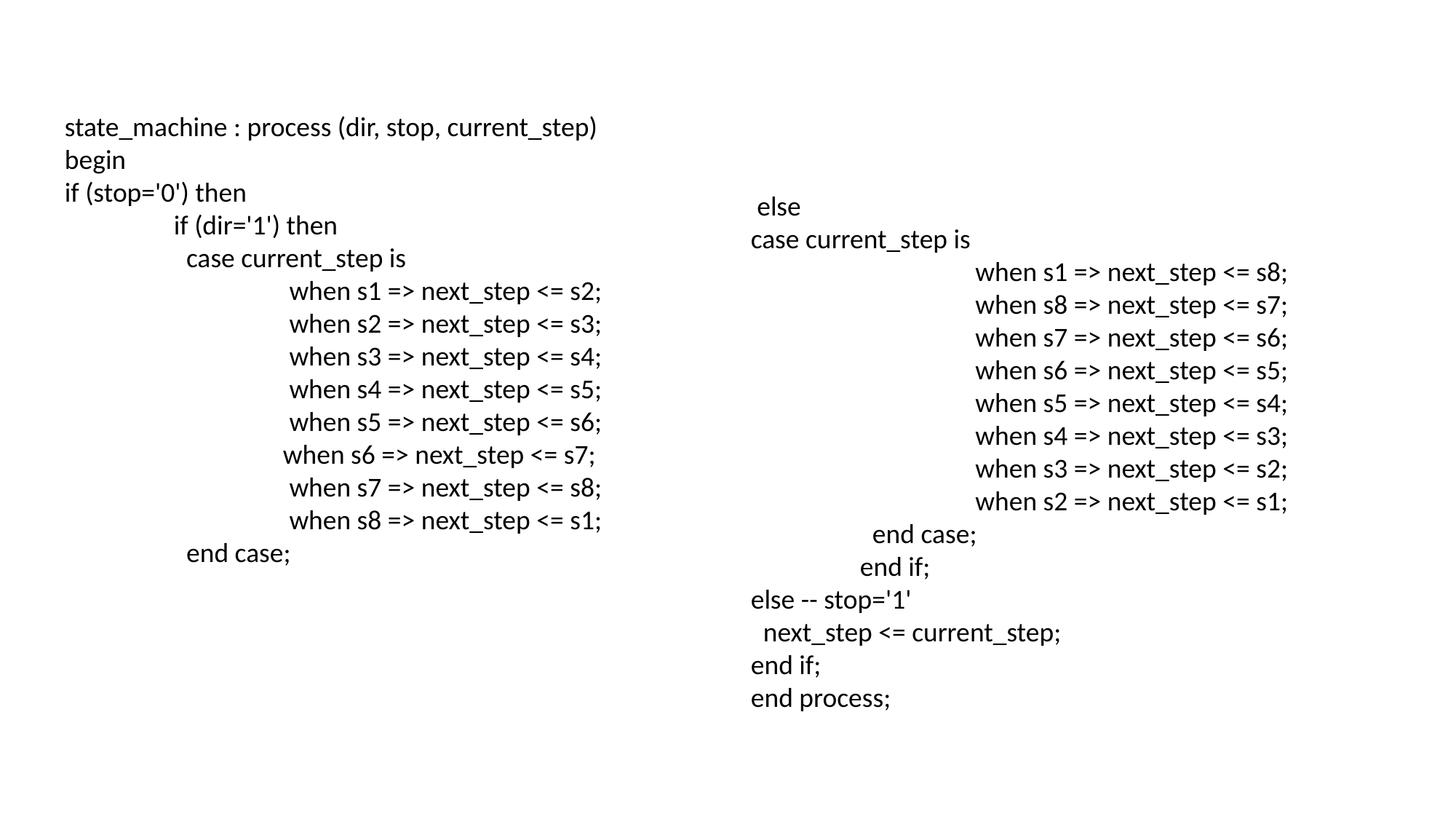

state_machine : process (dir, stop, current_step)
begin
if (stop='0') then
	if (dir='1') then
	  case current_step is
		 when s1 => next_step <= s2;
		 when s2 => next_step <= s3;
		 when s3 => next_step <= s4;
		 when s4 => next_step <= s5;
		 when s5 => next_step <= s6;
       		when s6 => next_step <= s7;
		 when s7 => next_step <= s8;
		 when s8 => next_step <= s1;
	  end case;

 else
case current_step is
		 when s1 => next_step <= s8;
		 when s8 => next_step <= s7;
		 when s7 => next_step <= s6;
		 when s6 => next_step <= s5;
		 when s5 => next_step <= s4;
      		 when s4 => next_step <= s3;
		 when s3 => next_step <= s2;
		 when s2 => next_step <= s1;
	  end case;
	end if;
else -- stop='1'
  next_step <= current_step;
end if;
end process;